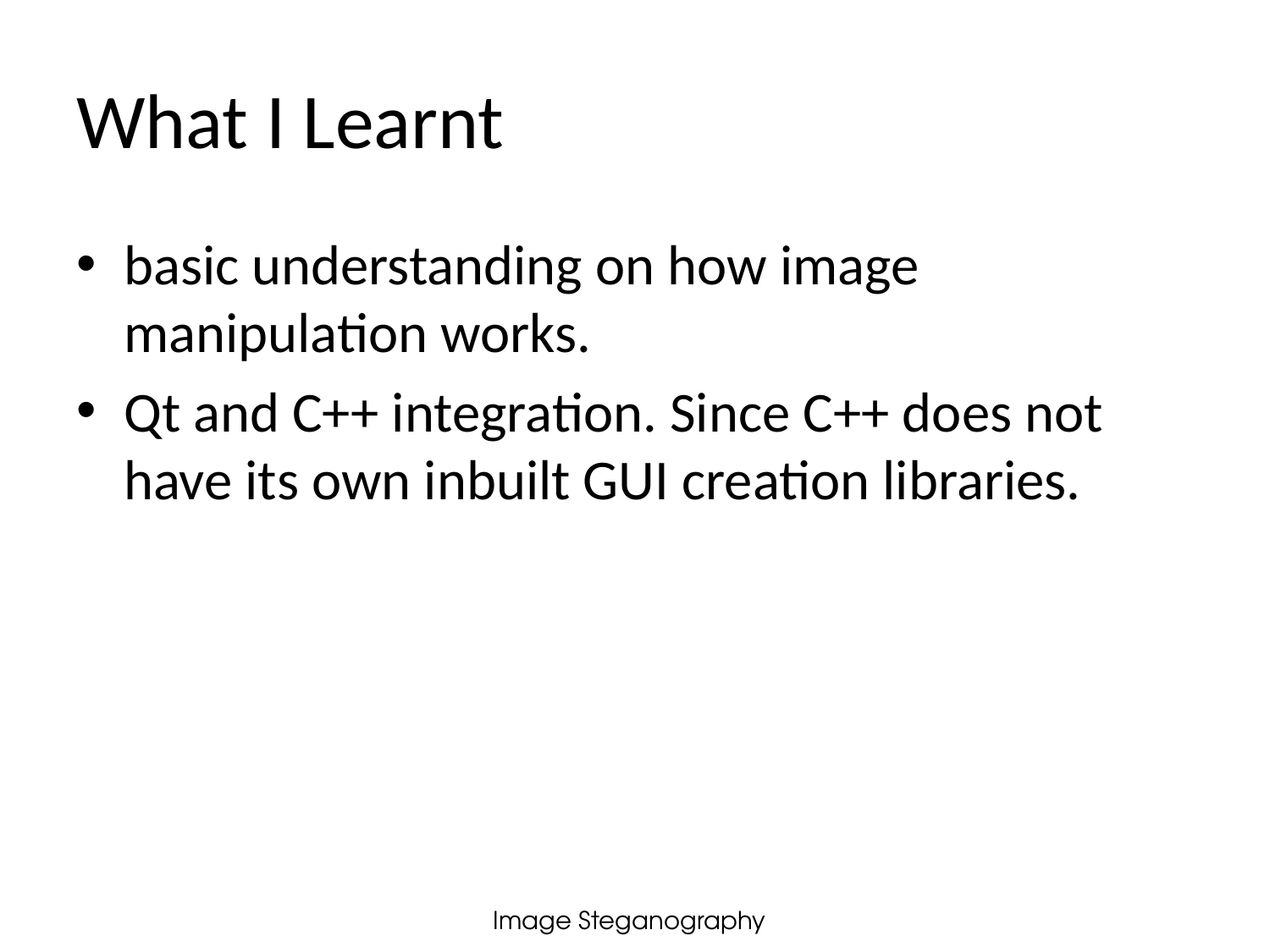

# What I Learnt
basic understanding on how image manipulation works.
Qt and C++ integration. Since C++ does not have its own inbuilt GUI creation libraries.

Image Steganography